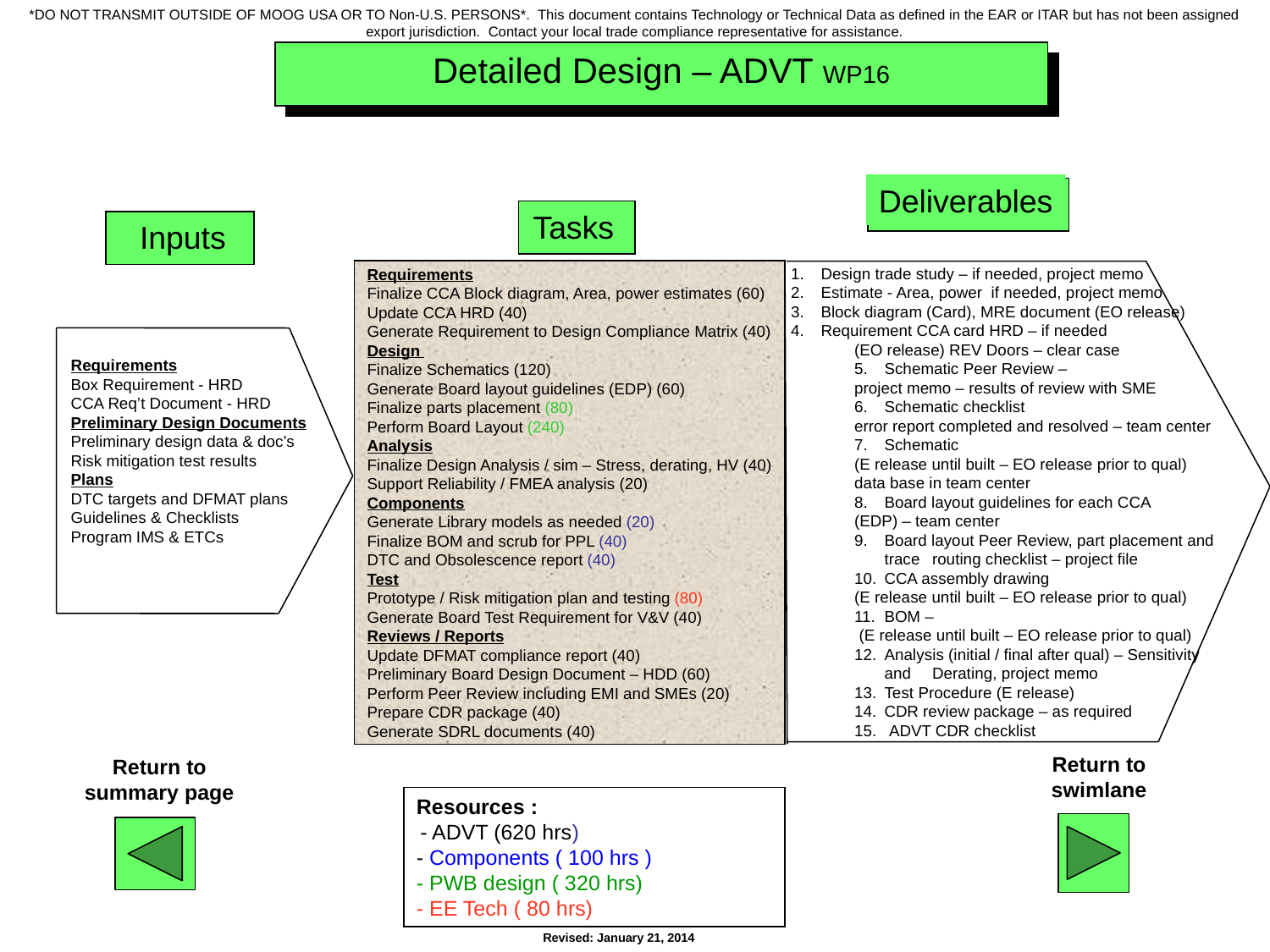

# Preliminary design – Digital Work package
Detailed Design – ADVT WP16

Deliverables

Tasks

Inputs
Design trade study – if needed, project memo
Estimate - Area, power  if needed, project memo
Block diagram (Card), MRE document (EO release)
Requirement CCA card HRD – if needed
(EO release) REV Doors – clear case
Schematic Peer Review –
project memo – results of review with SME
Schematic checklist
error report completed and resolved – team center
Schematic
(E release until built – EO release prior to qual)
data base in team center
Board layout guidelines for each CCA
(EDP) – team center
Board layout Peer Review, part placement and trace 	routing checklist – project file
CCA assembly drawing
(E release until built – EO release prior to qual)
BOM –
 (E release until built – EO release prior to qual)
Analysis (initial / final after qual) – Sensitivity and 	Derating, project memo
Test Procedure (E release)
CDR review package – as required
 ADVT CDR checklist

Requirements
Finalize CCA Block diagram, Area, power estimates (60)
Update CCA HRD (40)
Generate Requirement to Design Compliance Matrix (40)
Design
Finalize Schematics (120)
Generate Board layout guidelines (EDP) (60)
Finalize parts placement (80)
Perform Board Layout (240)
Analysis
Finalize Design Analysis / sim – Stress, derating, HV (40)
Support Reliability / FMEA analysis (20)
Components
Generate Library models as needed (20)
Finalize BOM and scrub for PPL (40)
DTC and Obsolescence report (40)
Test
Prototype / Risk mitigation plan and testing (80)
Generate Board Test Requirement for V&V (40)
Reviews / Reports
Update DFMAT compliance report (40)
Preliminary Board Design Document – HDD (60)
Perform Peer Review including EMI and SMEs (20)
Prepare CDR package (40)
Generate SDRL documents (40)

Requirements
Box Requirement - HRD
CCA Req’t Document - HRD
Preliminary Design Documents
Preliminary design data & doc’s
Risk mitigation test results
Plans
DTC targets and DFMAT plans
Guidelines & Checklists
Program IMS & ETCs

Return to swimlane
Return to summary page
Resources :
 - ADVT (620 hrs)
- Components ( 100 hrs )
- PWB design ( 320 hrs)
- EE Tech ( 80 hrs)

Revised: January 21, 2014